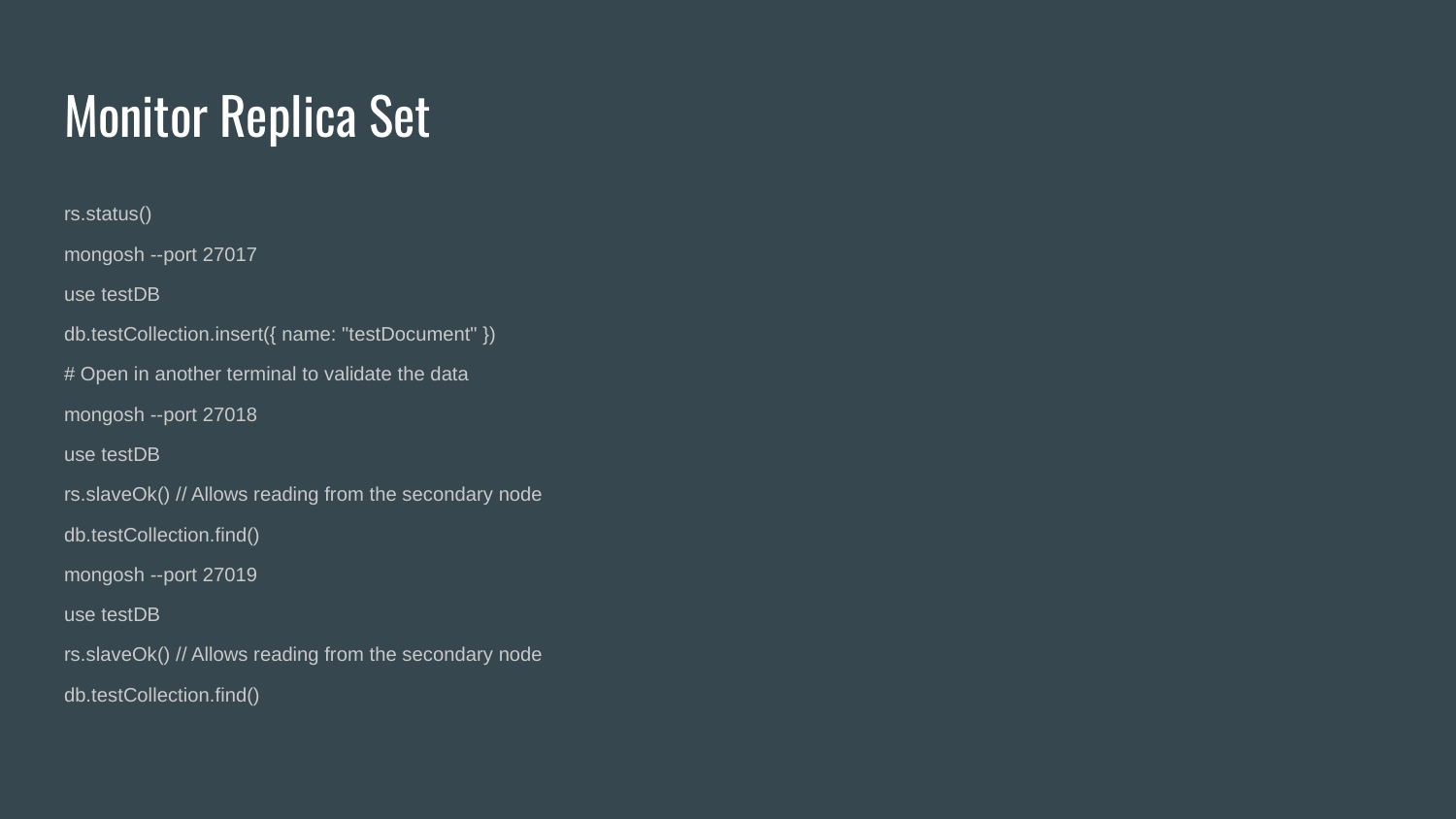

# Monitor Replica Set
rs.status()
mongosh --port 27017
use testDB
db.testCollection.insert({ name: "testDocument" })
# Open in another terminal to validate the data
mongosh --port 27018
use testDB
rs.slaveOk() // Allows reading from the secondary node
db.testCollection.find()
mongosh --port 27019
use testDB
rs.slaveOk() // Allows reading from the secondary node
db.testCollection.find()